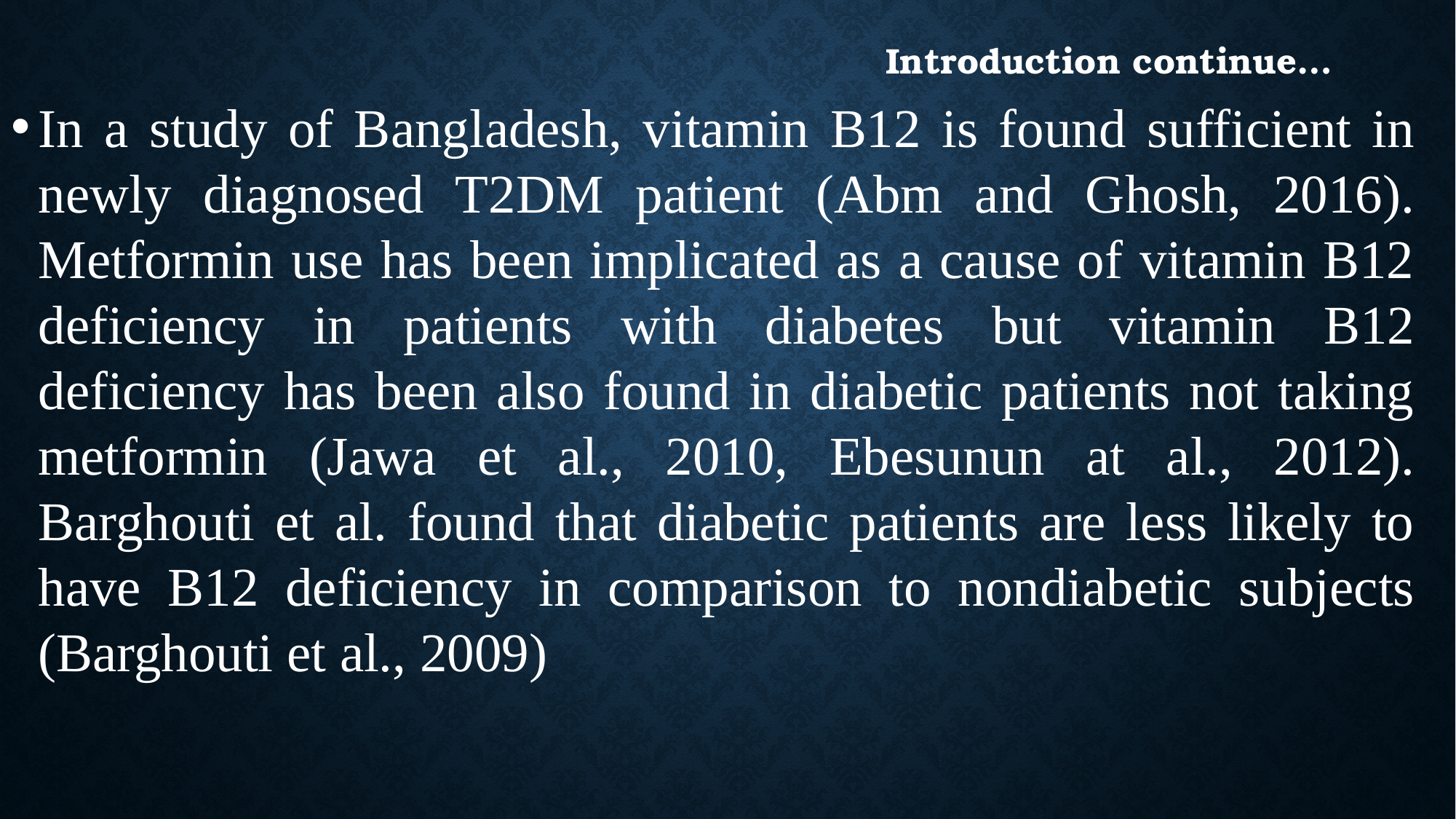

# Introduction continue…
In a study of Bangladesh, vitamin B12 is found sufficient in newly diagnosed T2DM patient (Abm and Ghosh, 2016). Metformin use has been implicated as a cause of vitamin B12 deficiency in patients with diabetes but vitamin B12 deficiency has been also found in diabetic patients not taking metformin (Jawa et al., 2010, Ebesunun at al., 2012). Barghouti et al. found that diabetic patients are less likely to have B12 deficiency in comparison to nondiabetic subjects (Barghouti et al., 2009)